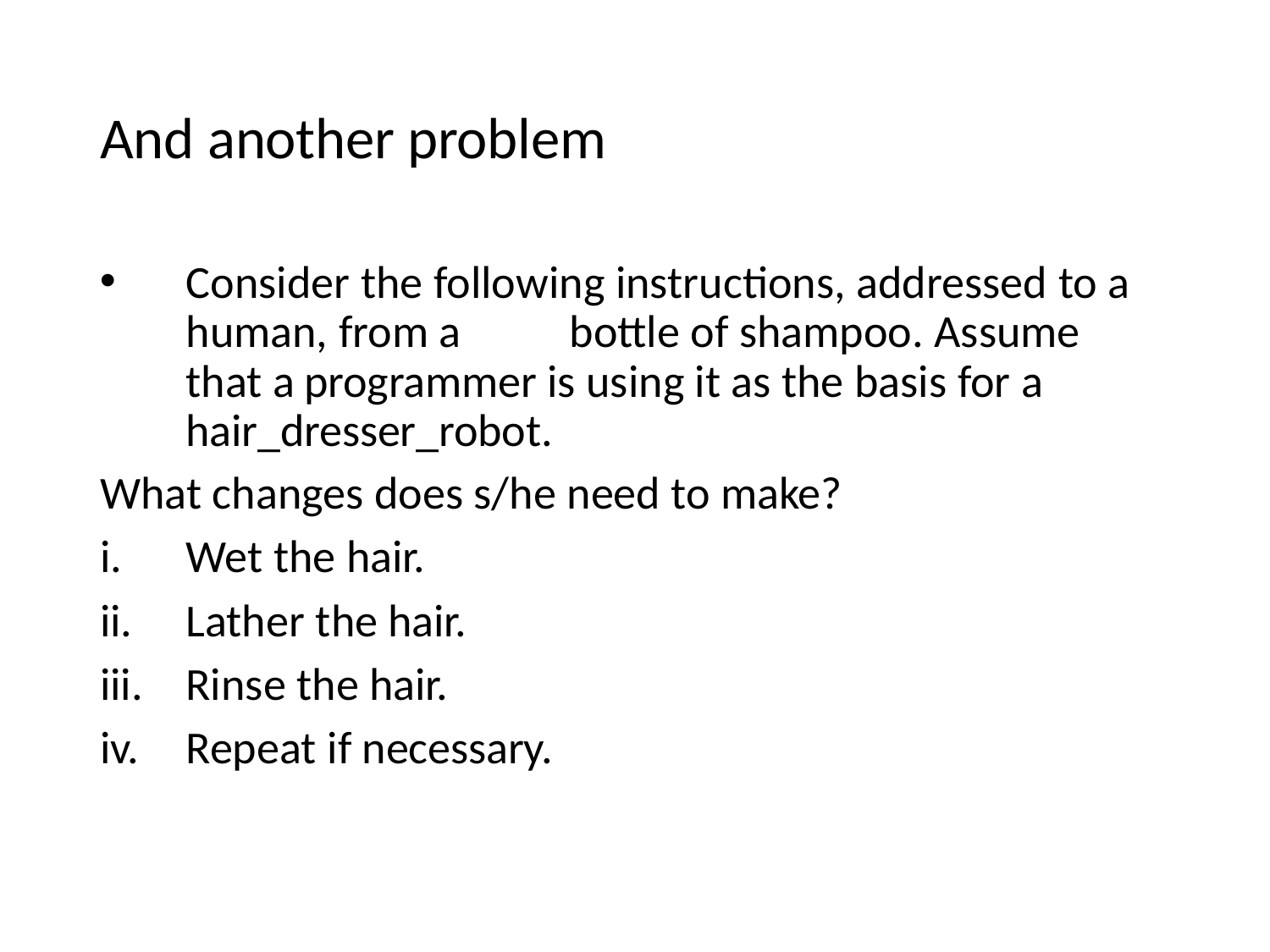

# And another problem
Consider the following instructions, addressed to a human, from a	bottle of shampoo. Assume that a programmer is using it as the basis for a hair_dresser_robot.
What changes does s/he need to make?
Wet the hair.
Lather the hair.
Rinse the hair.
Repeat if necessary.